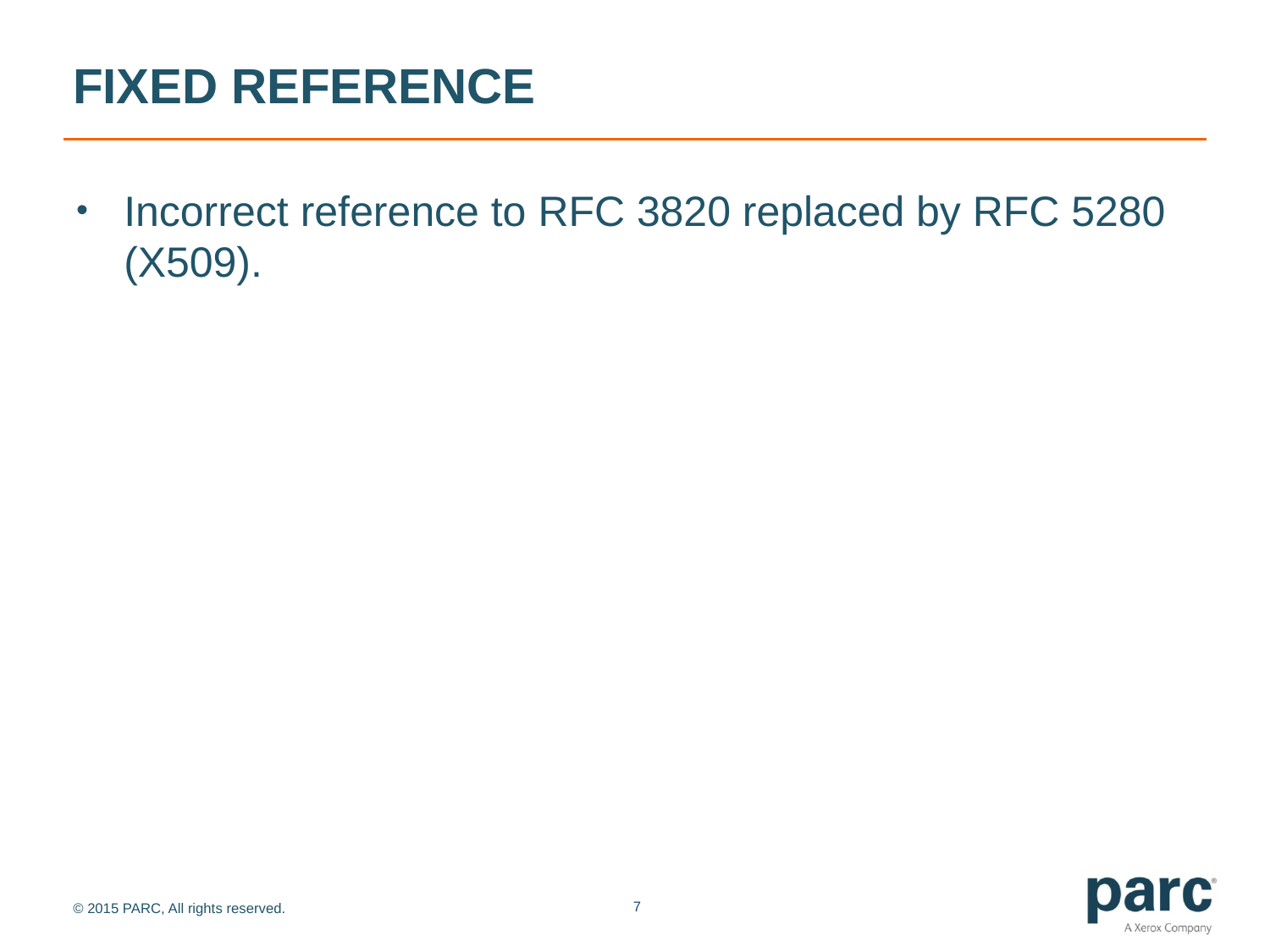

# Fixed reference
Incorrect reference to RFC 3820 replaced by RFC 5280 (X509).
7
© 2015 PARC, All rights reserved.